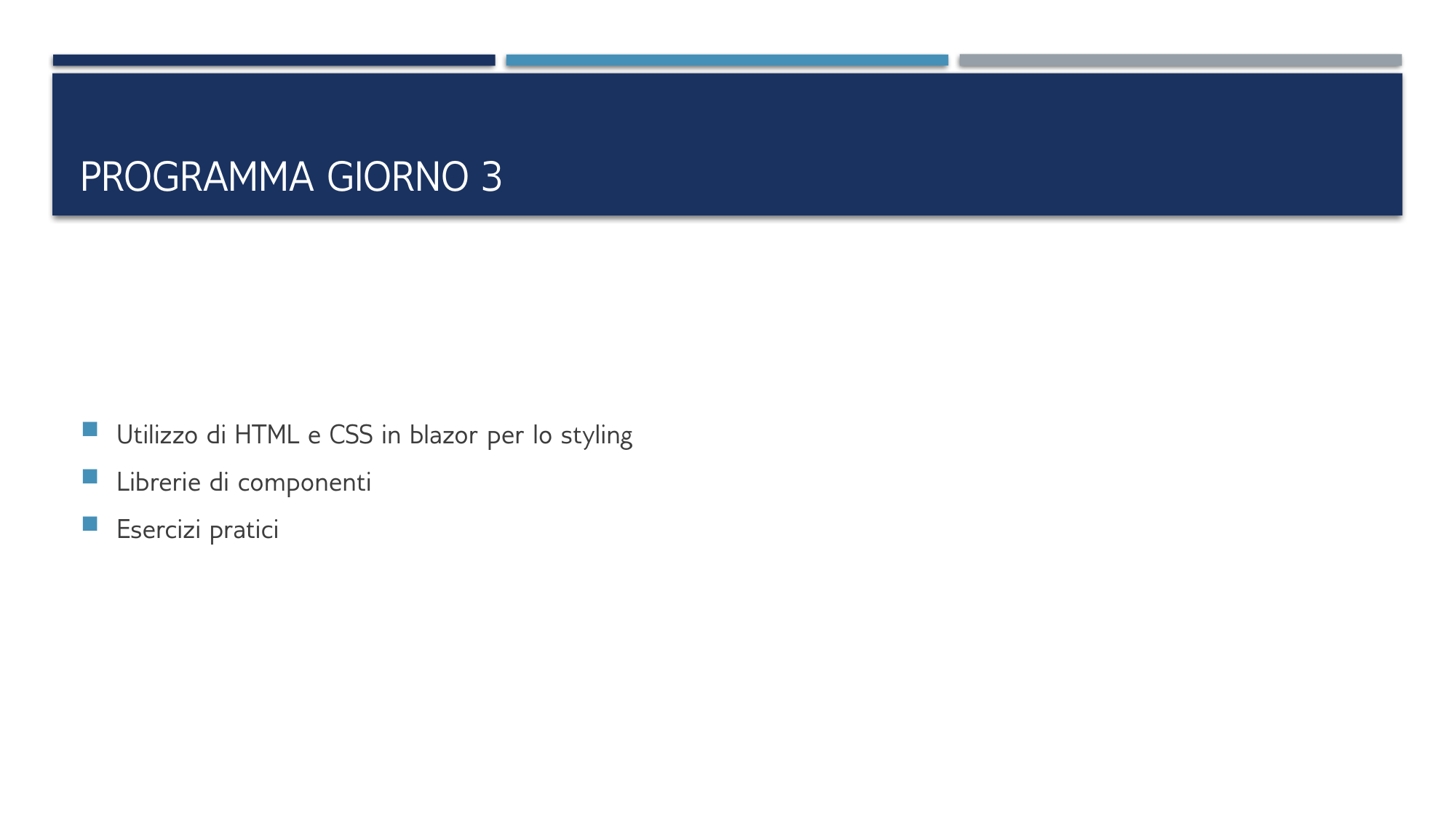

# Programma giorno 3
Utilizzo di HTML e CSS in blazor per lo styling
Librerie di componenti
Esercizi pratici